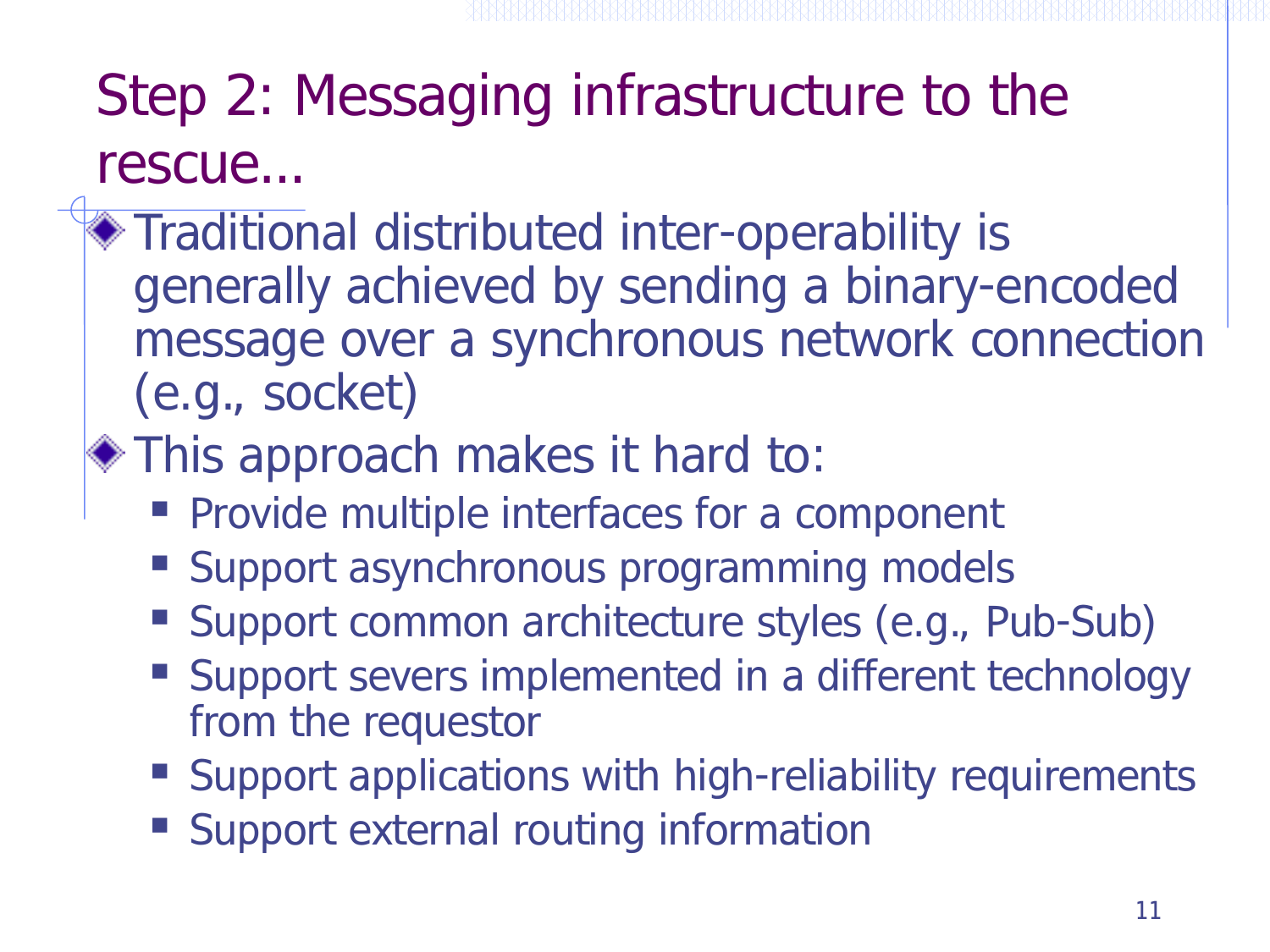

# Step 2: Messaging infrastructure to the rescue…
Traditional distributed inter-operability is generally achieved by sending a binary-encoded message over a synchronous network connection (e.g., socket)
This approach makes it hard to:
Provide multiple interfaces for a component
Support asynchronous programming models
Support common architecture styles (e.g., Pub-Sub)
Support severs implemented in a different technology from the requestor
Support applications with high-reliability requirements
Support external routing information
11